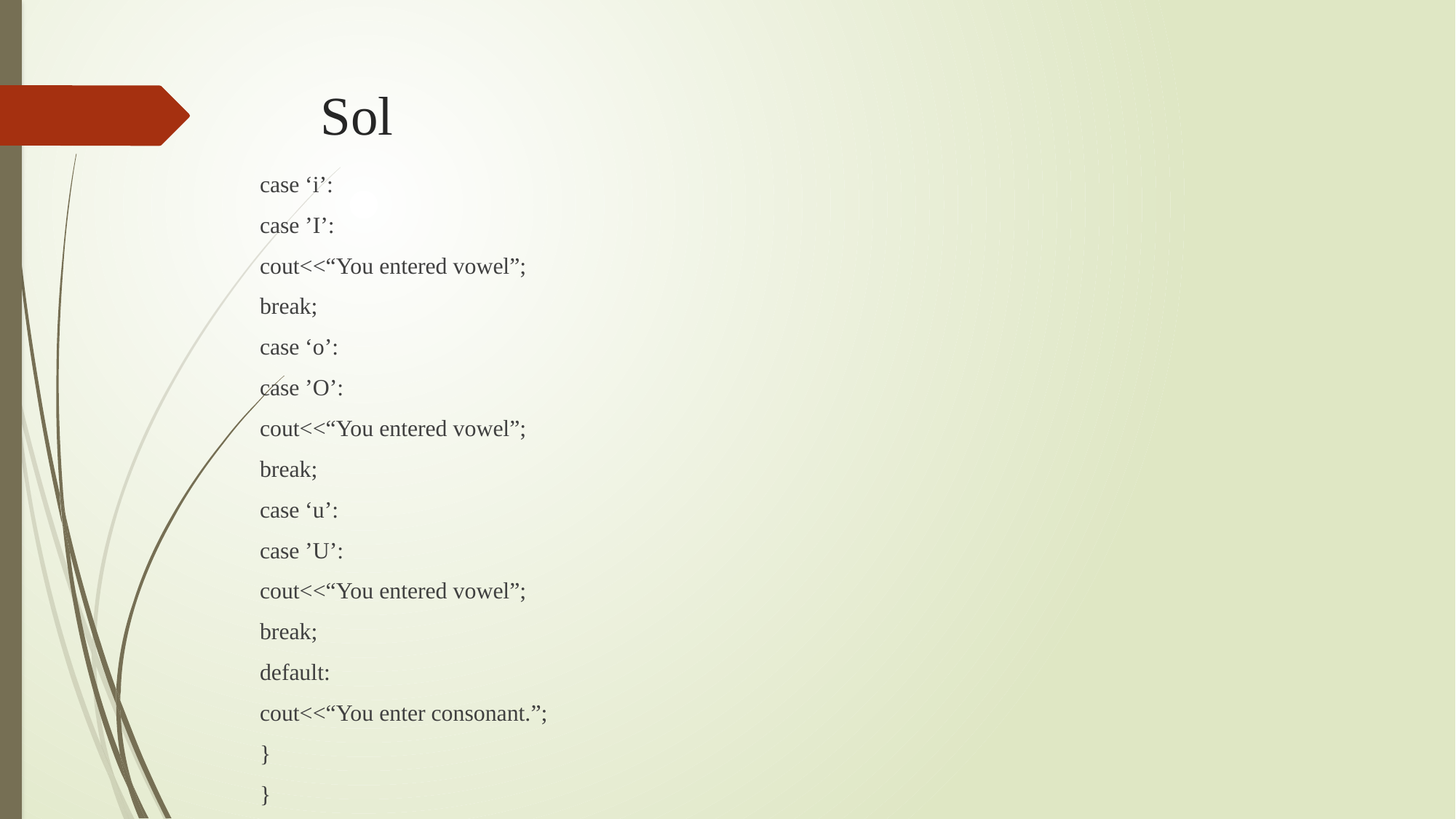

# Sol
	case ‘i’:
	case ’I’:
		cout<<“You entered vowel”;
	break;
	case ‘o’:
	case ’O’:
		cout<<“You entered vowel”;
	break;
	case ‘u’:
	case ’U’:
		cout<<“You entered vowel”;
	break;
default:
	cout<<“You enter consonant.”;
}
}